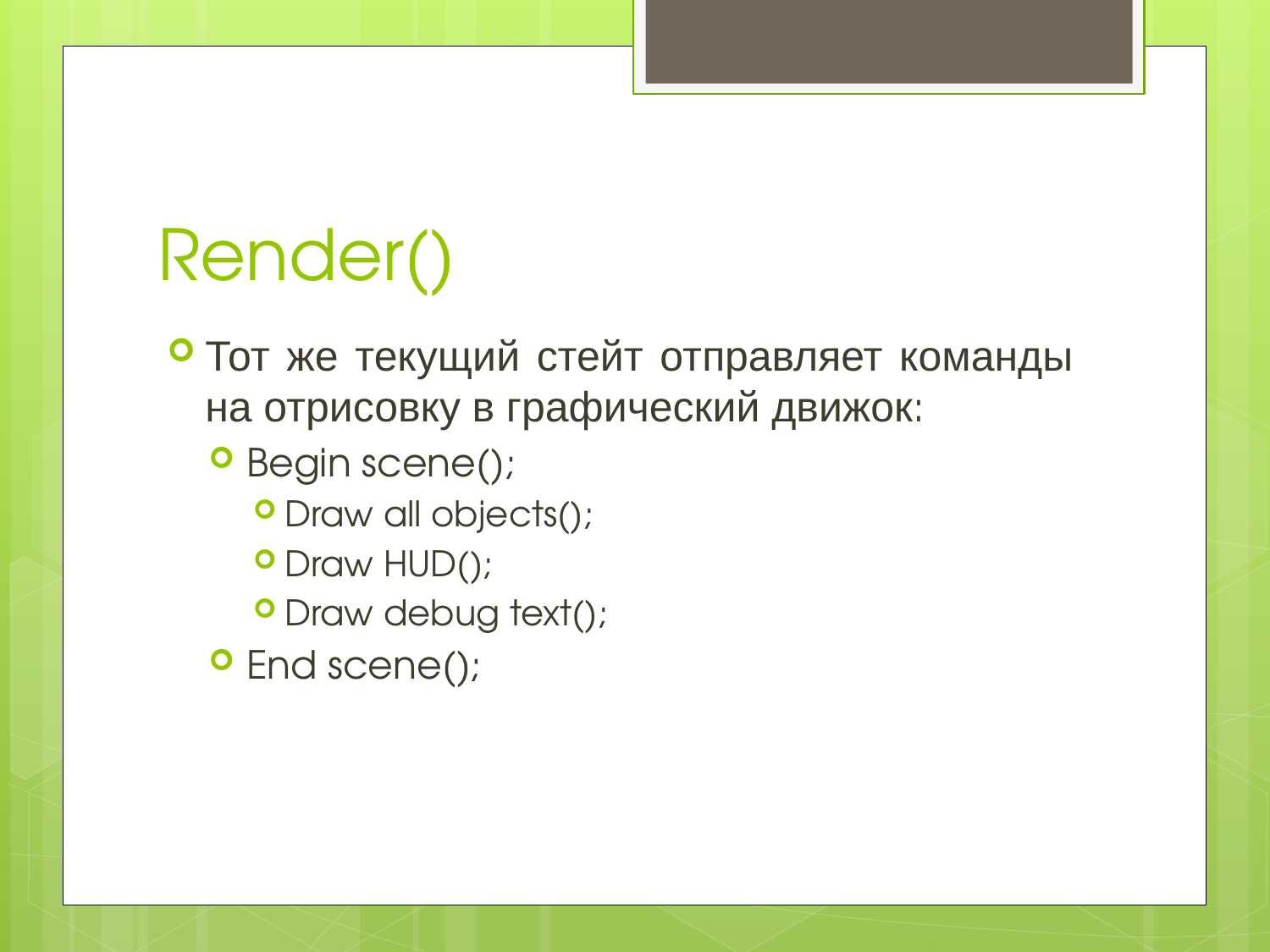

# Render()
Тот же текущий стейт отправляет команды на отрисовку в графический движок:
Begin scene();
Draw all objects();
Draw HUD();
Draw debug text();
End scene();